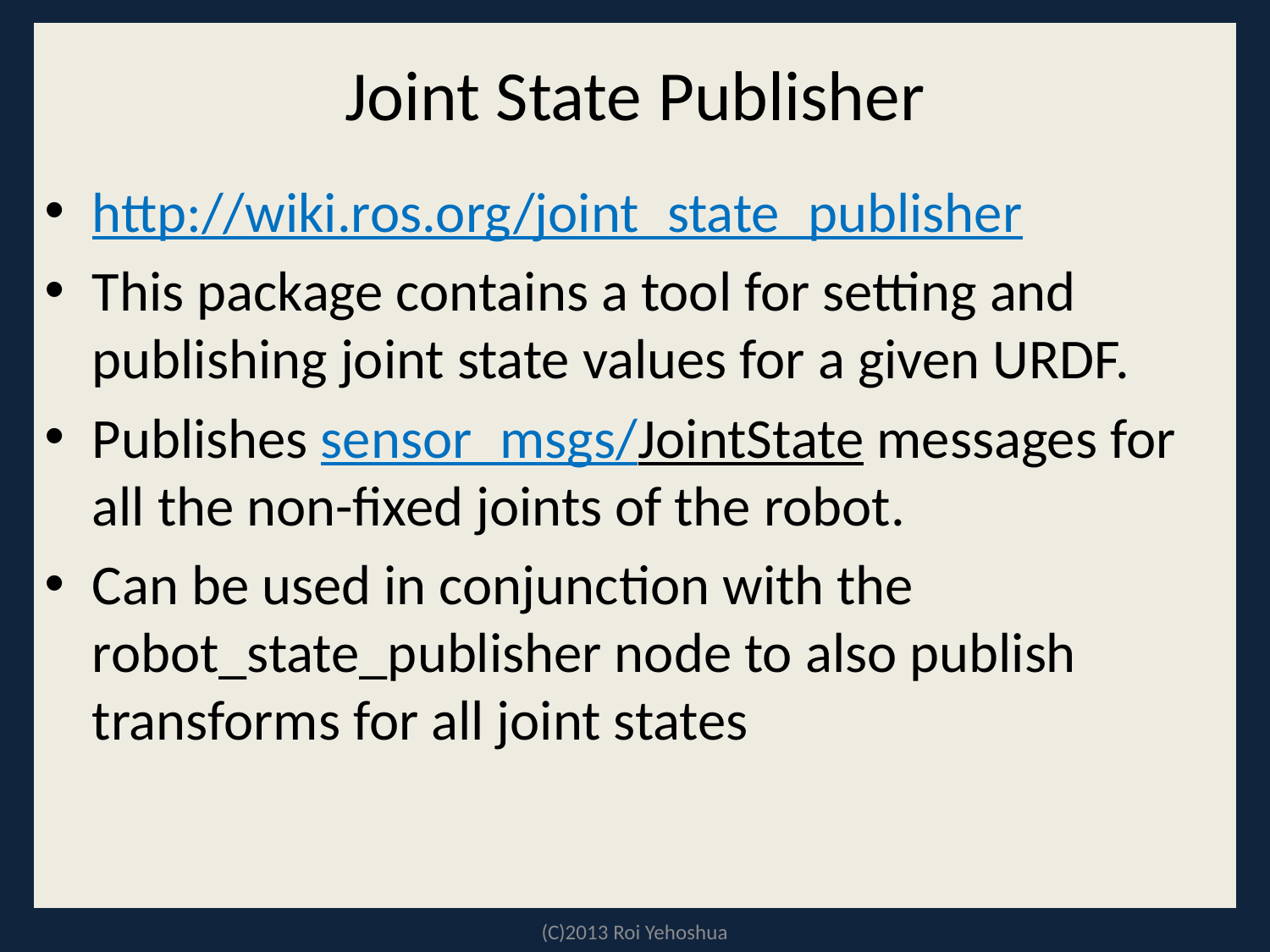

# Joint State Publisher
http://wiki.ros.org/joint_state_publisher
This package contains a tool for setting and publishing joint state values for a given URDF.
Publishes sensor_msgs/JointState messages for all the non-fixed joints of the robot.
Can be used in conjunction with the robot_state_publisher node to also publish transforms for all joint states

(C)2013 Roi Yehoshua